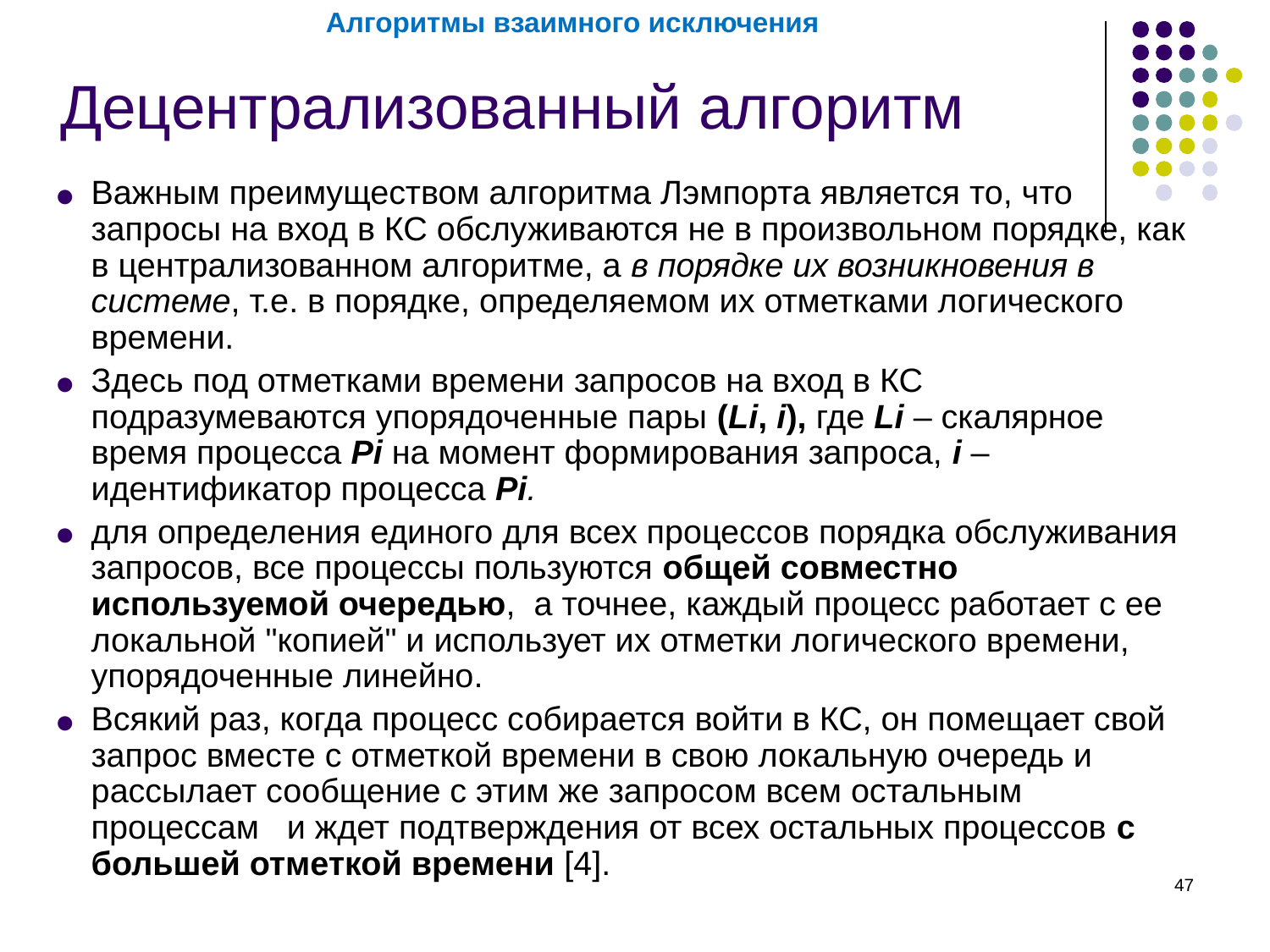

Алгоритмы взаимного исключения
# Децентрализованный алгоритм
Важным преимуществом алгоритма Лэмпорта является то, что запросы на вход в КС обслуживаются не в произвольном порядке, как в централизованном алгоритме, а в порядке их возникновения в системе, т.е. в порядке, определяемом их отметками логического времени.
Здесь под отметками времени запросов на вход в КС подразумеваются упорядоченные пары (Li, i), где Li – скалярное время процесса Pi на момент формирования запроса, i – идентификатор процесса Pi.
для определения единого для всех процессов порядка обслуживания запросов, все процессы пользуются общей совместно используемой очередью,  а точнее, каждый процесс работает с ее локальной "копией" и использует их отметки логического времени, упорядоченные линейно.
Всякий раз, когда процесс собирается войти в КС, он помещает свой запрос вместе с отметкой времени в свою локальную очередь и рассылает сообщение с этим же запросом всем остальным процессам   и ждет подтверждения от всех остальных процессов с большей отметкой времени [4].
47